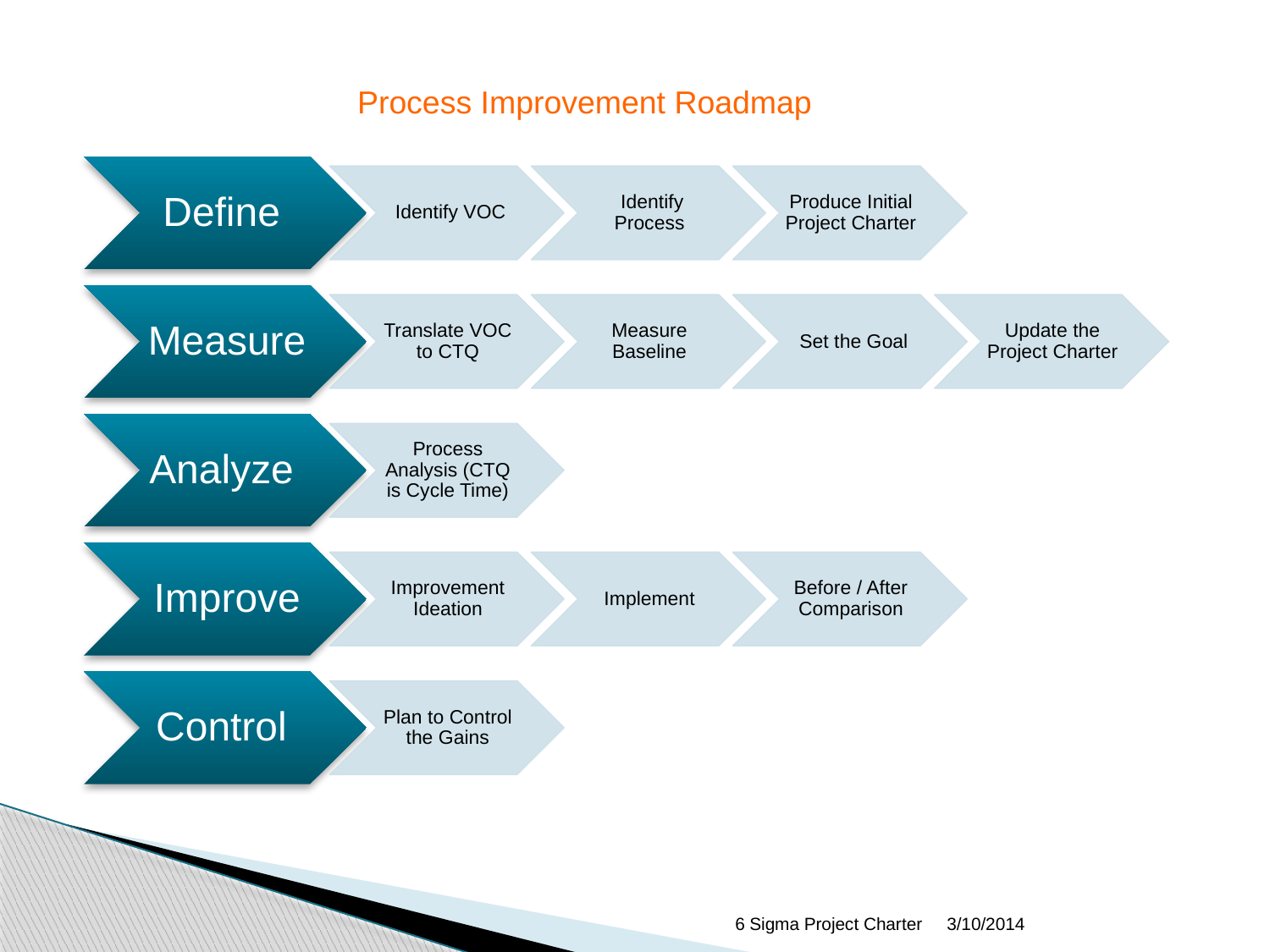

Process Improvement Roadmap
Define
 Identify VOC
 Identify Process
Produce Initial Project Charter
Measure
Translate VOC to CTQ
Measure Baseline
 Set the Goal
Update the Project Charter
Analyze
Process Analysis (CTQ is Cycle Time)
Improve
Improvement Ideation
Implement
Before / After Comparison
Control
Plan to Control the Gains
6 Sigma Project Charter
3/10/2014